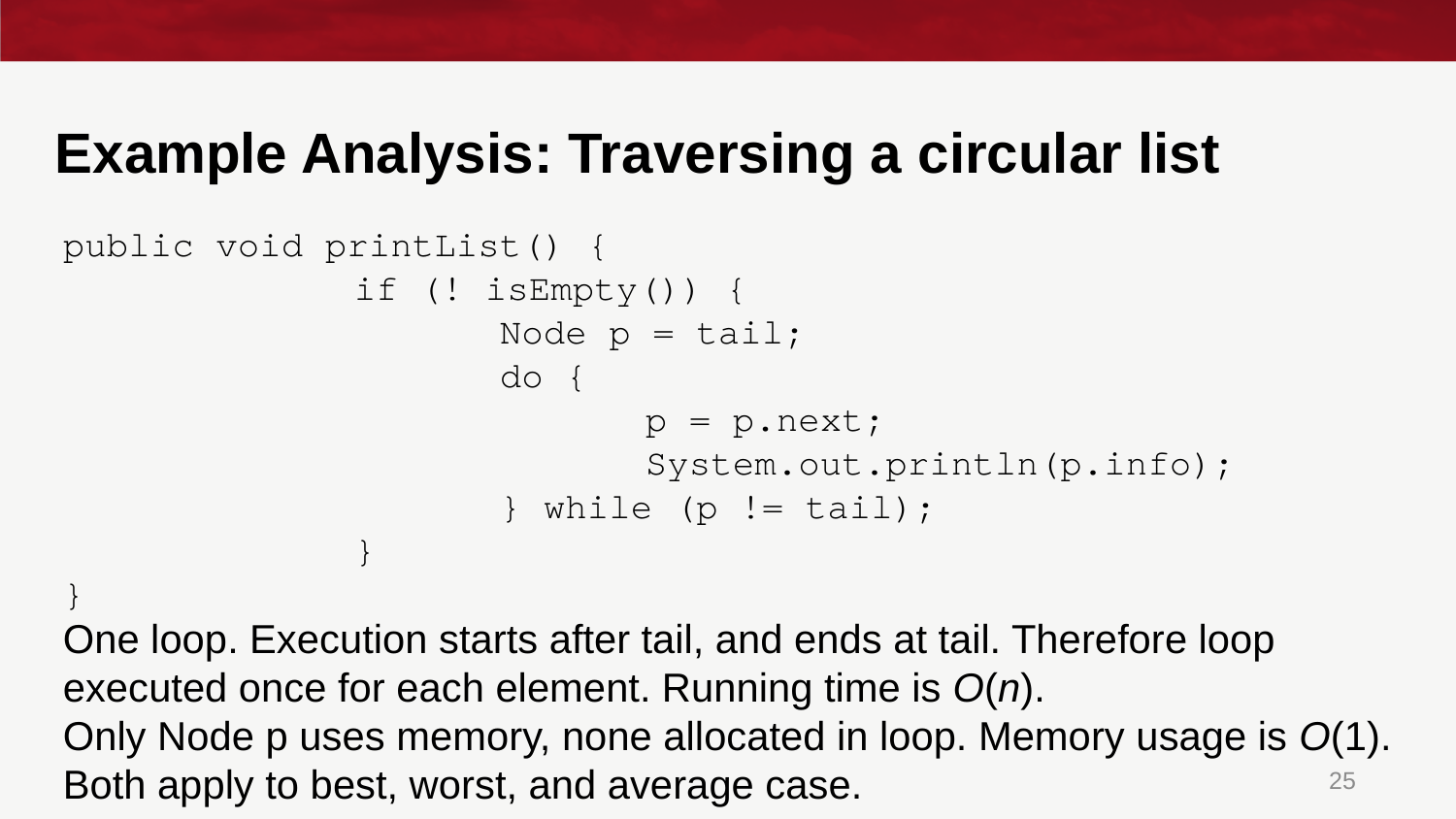

# Example Analysis: Traversing a circular list
public void printList() {
		if (! isEmpty()) {
			Node p = tail;
			do {
				p = p.next;
				System.out.println(p.info);
			} while (p != tail);
		}
}
One loop. Execution starts after tail, and ends at tail. Therefore loop executed once for each element. Running time is O(n).
Only Node p uses memory, none allocated in loop. Memory usage is O(1). Both apply to best, worst, and average case.